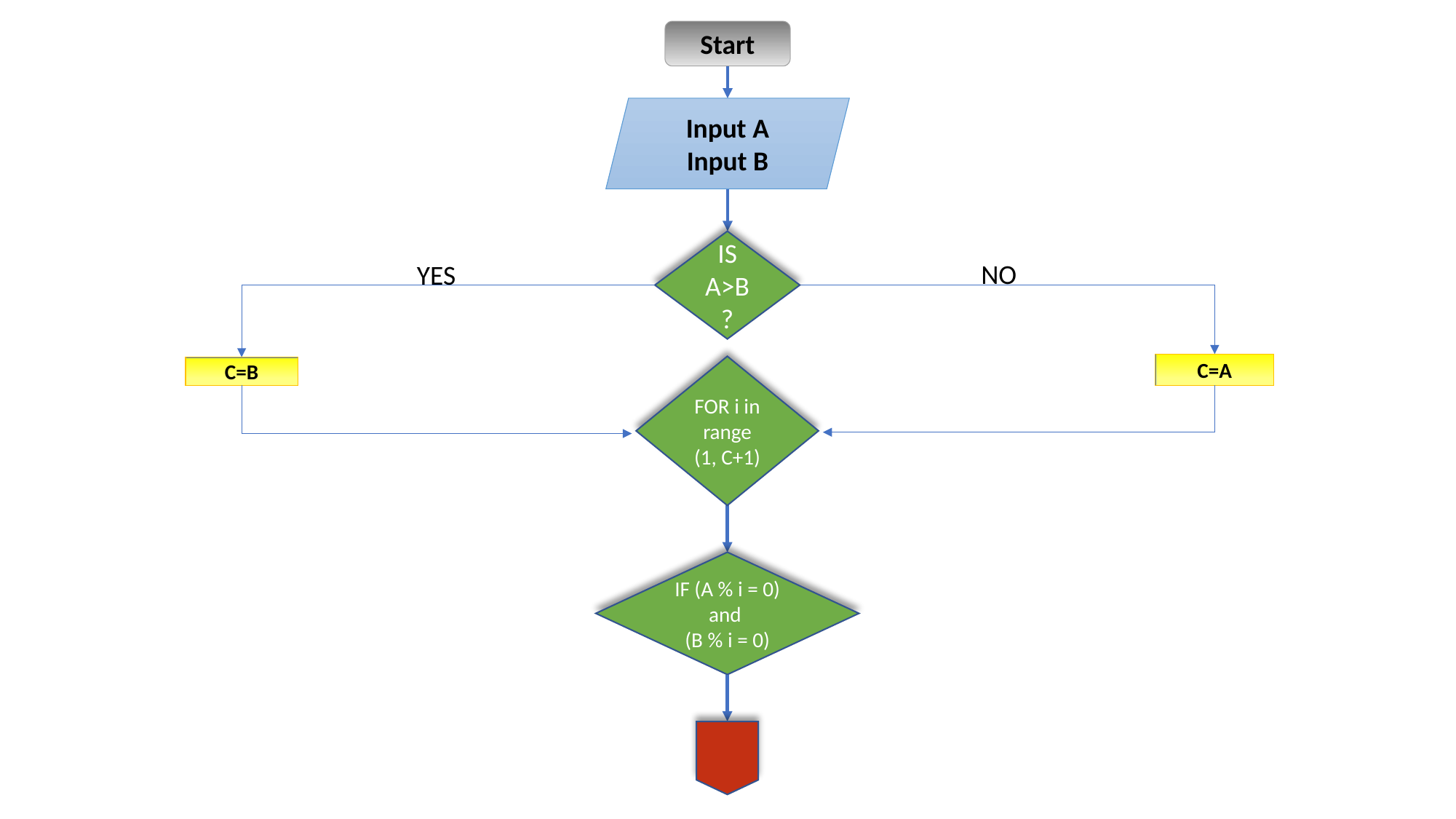

Start
Input A
Input B
IS A>B?
NO
YES
C=A
FOR i in range
(1, C+1)
C=B
IF (A % i = 0) and
(B % i = 0)